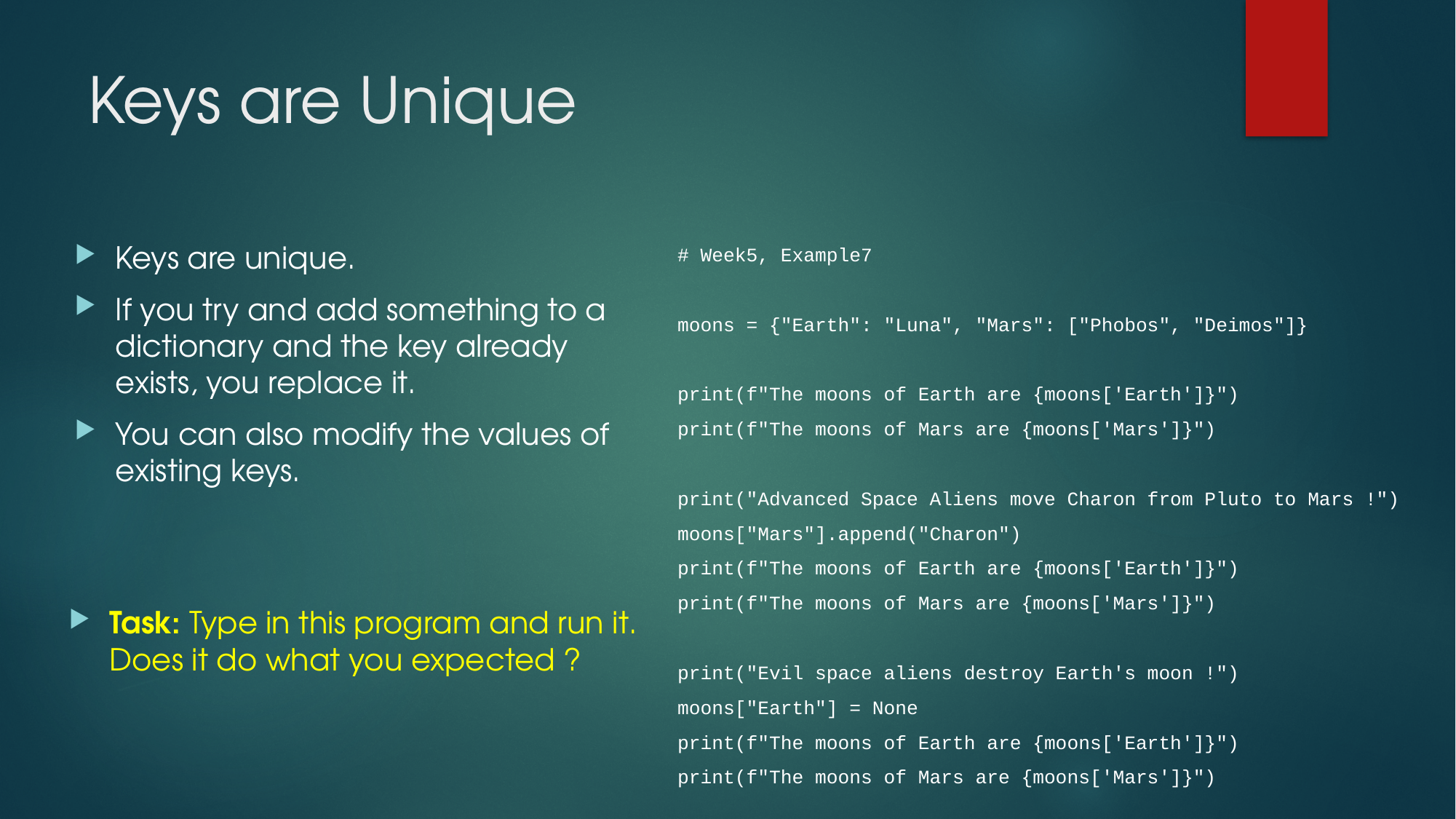

# Keys are Unique
Keys are unique.
If you try and add something to a dictionary and the key already exists, you replace it.
You can also modify the values of existing keys.

# Week5, Example7

moons = {"Earth": "Luna", "Mars": ["Phobos", "Deimos"]}

print(f"The moons of Earth are {moons['Earth']}")
print(f"The moons of Mars are {moons['Mars']}")

print("Advanced Space Aliens move Charon from Pluto to Mars !")
moons["Mars"].append("Charon")
print(f"The moons of Earth are {moons['Earth']}")
print(f"The moons of Mars are {moons['Mars']}")

print("Evil space aliens destroy Earth's moon !")
moons["Earth"] = None
print(f"The moons of Earth are {moons['Earth']}")
print(f"The moons of Mars are {moons['Mars']}")

Task: Type in this program and run it. Does it do what you expected ?